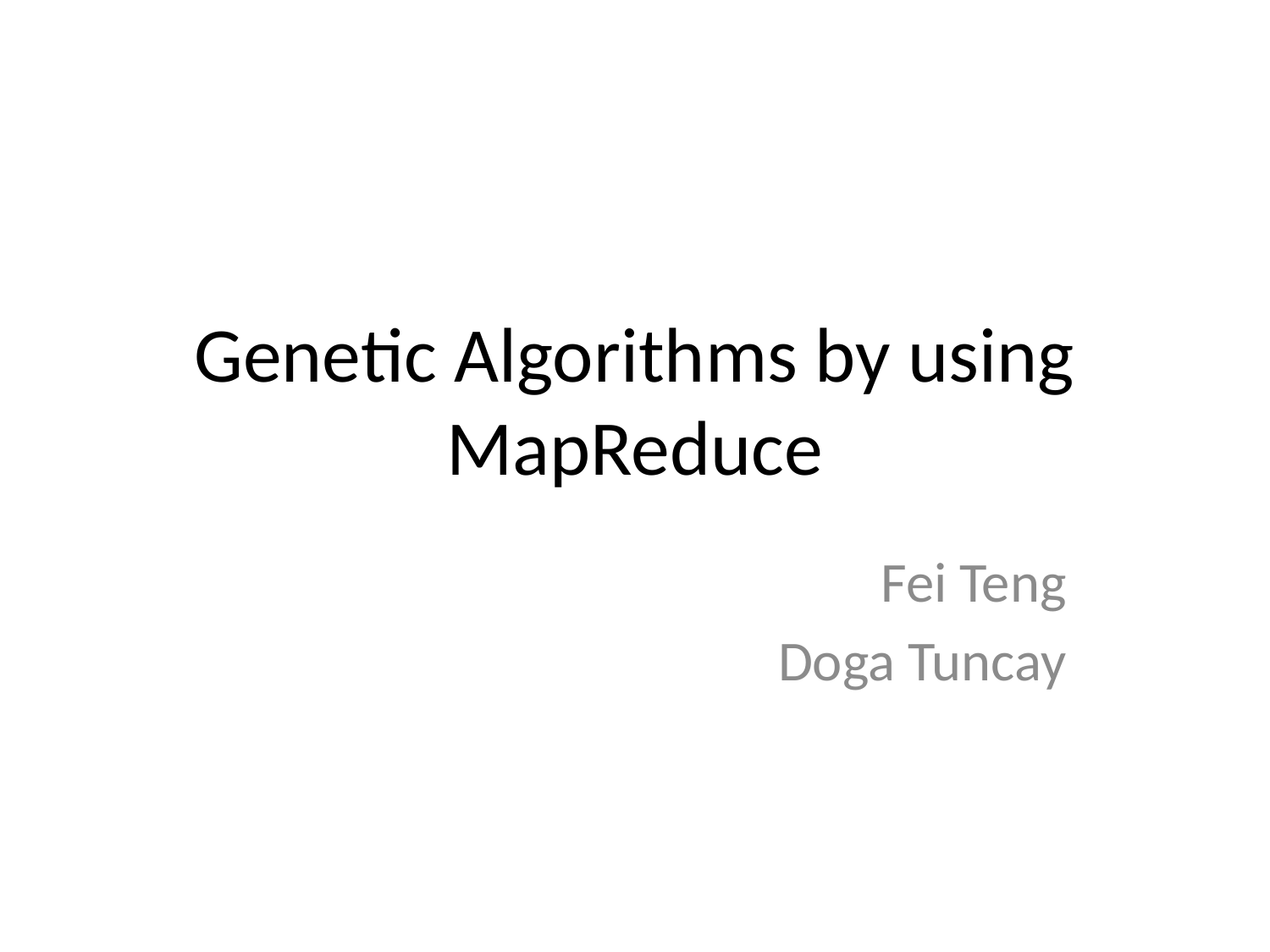

# Genetic Algorithms by using MapReduce
Fei Teng
Doga Tuncay